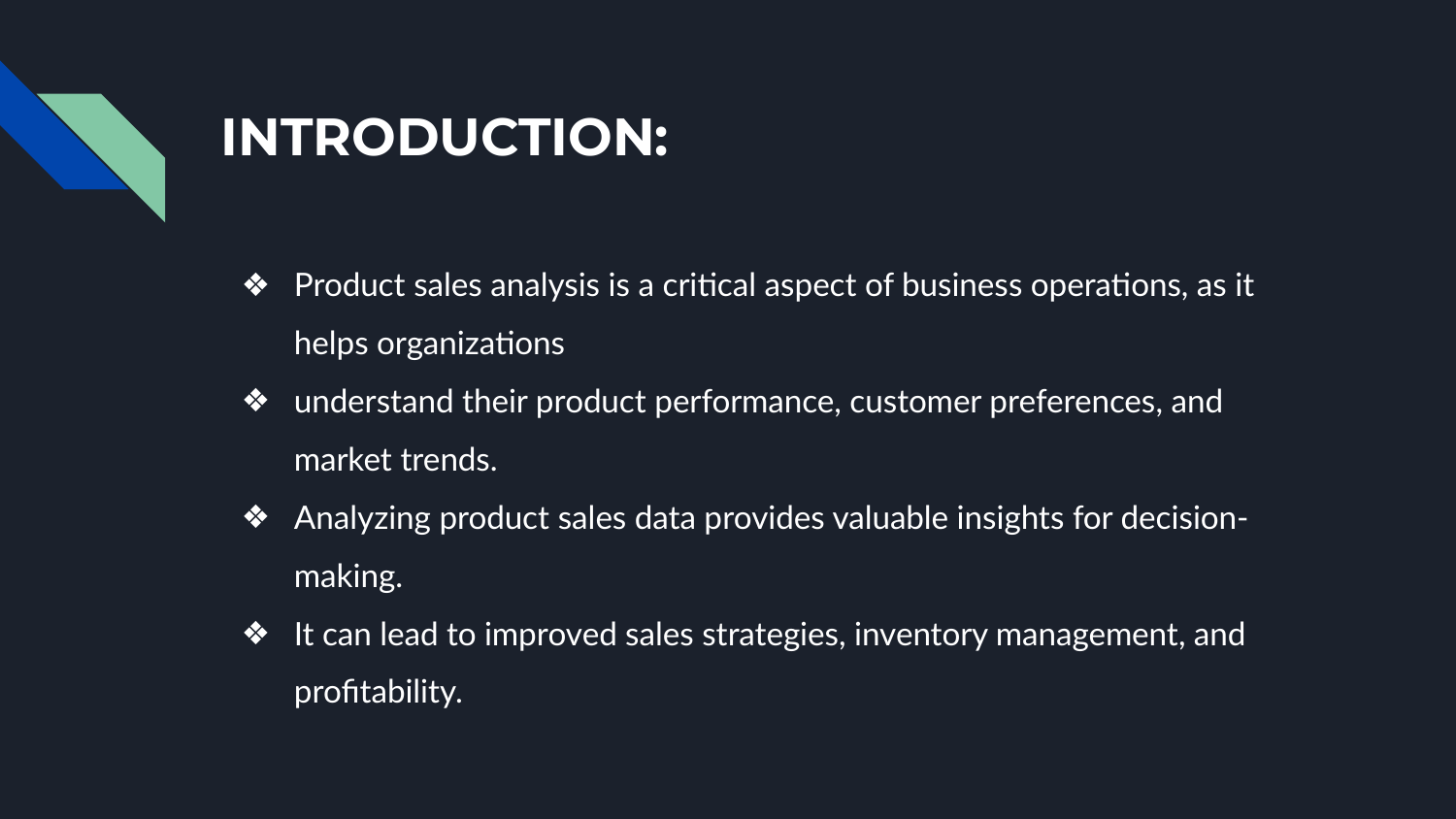

# INTRODUCTION:
Product sales analysis is a critical aspect of business operations, as it helps organizations
understand their product performance, customer preferences, and market trends.
Analyzing product sales data provides valuable insights for decision-making.
It can lead to improved sales strategies, inventory management, and profitability.